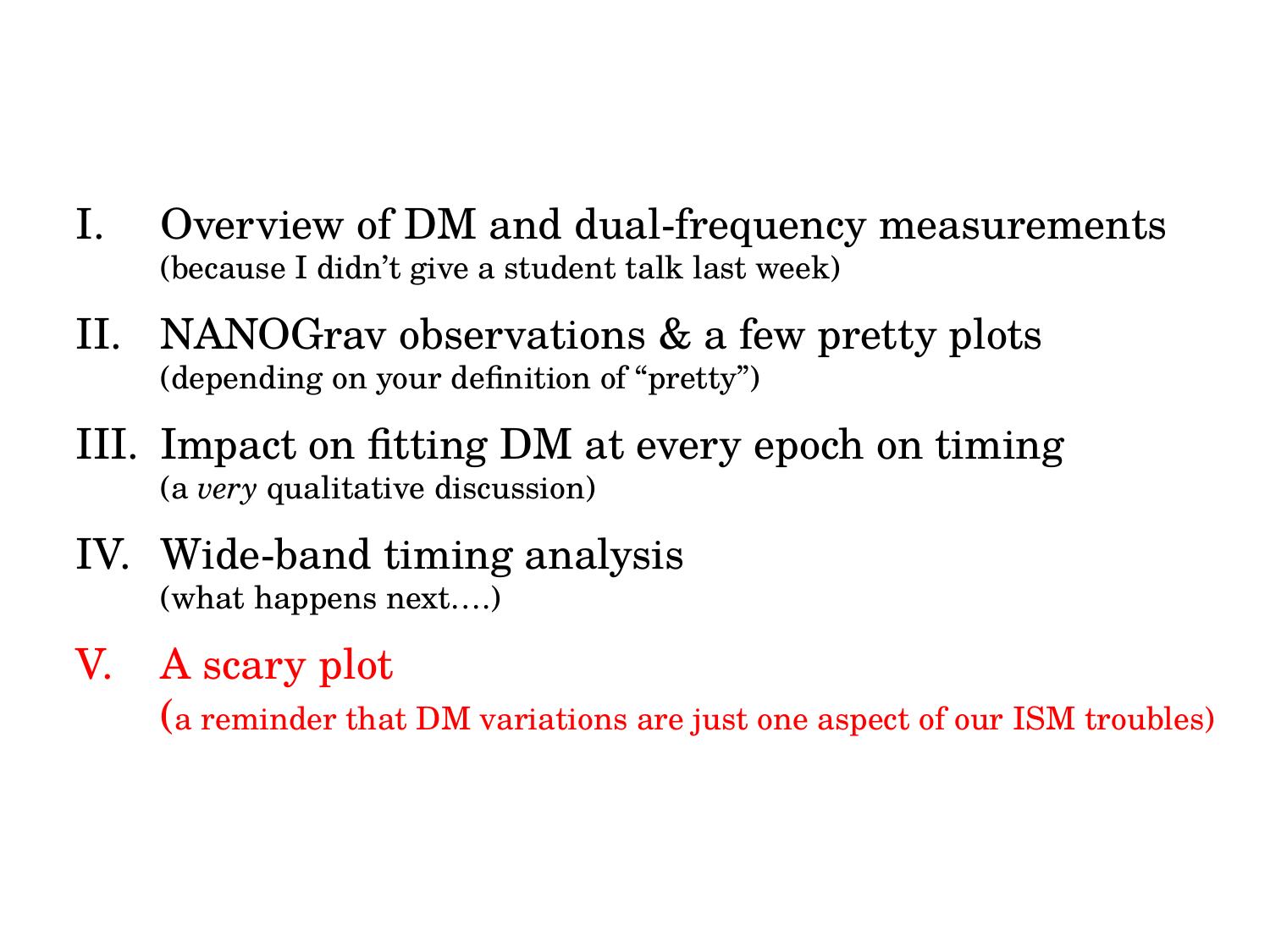

Overview of DM and dual-frequency measurements
(because I didn’t give a student talk last week)
NANOGrav observations & a few pretty plots
(depending on your definition of “pretty”)
Impact on fitting DM at every epoch on timing
(a very qualitative discussion)
Wide-band timing analysis
(what happens next….)
A scary plot
(a reminder that DM variations are just one aspect of our ISM troubles)